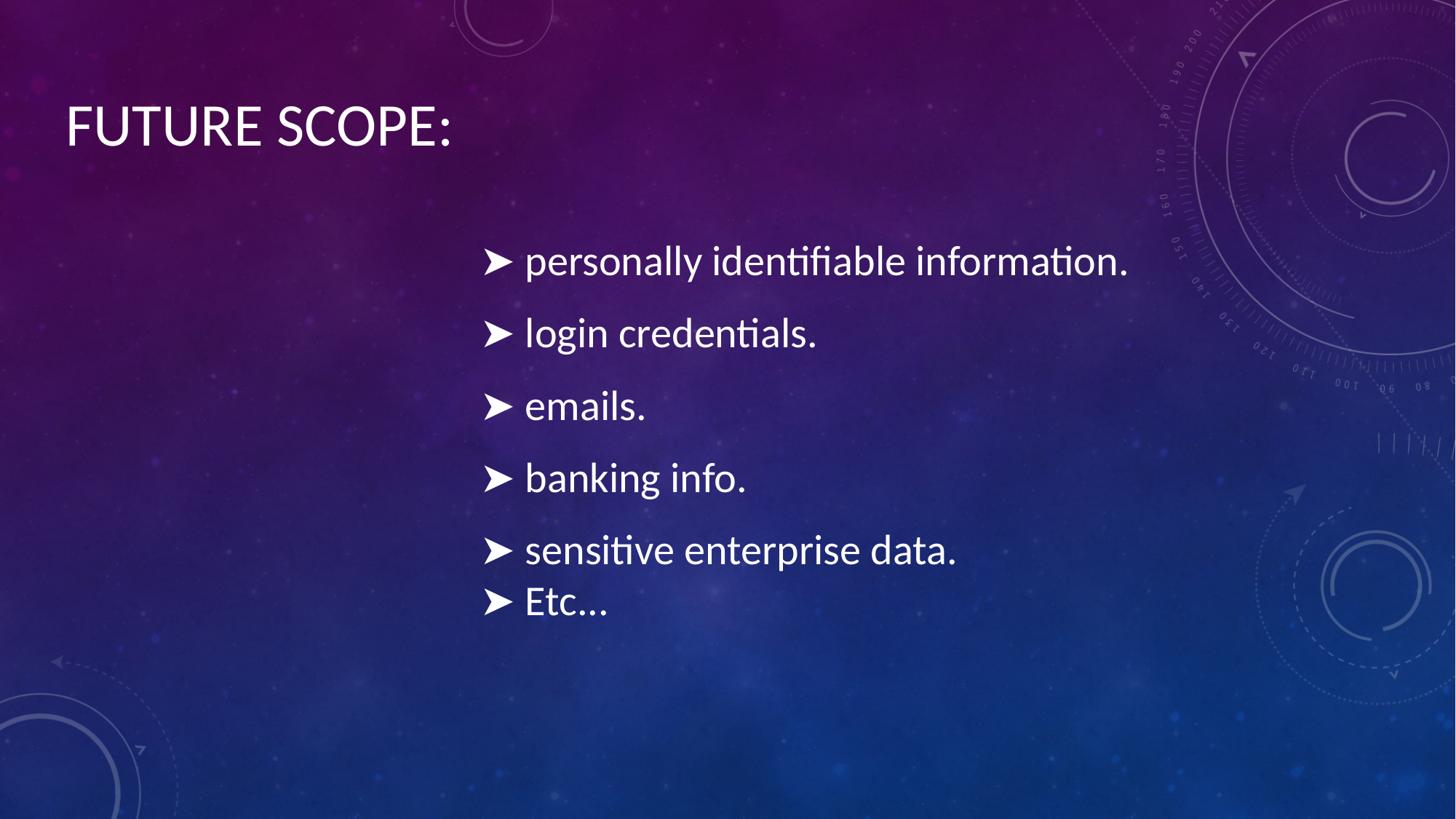

# Future Scope:
➤ personally identifiable information.
➤ login credentials.
➤ emails.
➤ banking info.
➤ sensitive enterprise data.
➤ Etc...